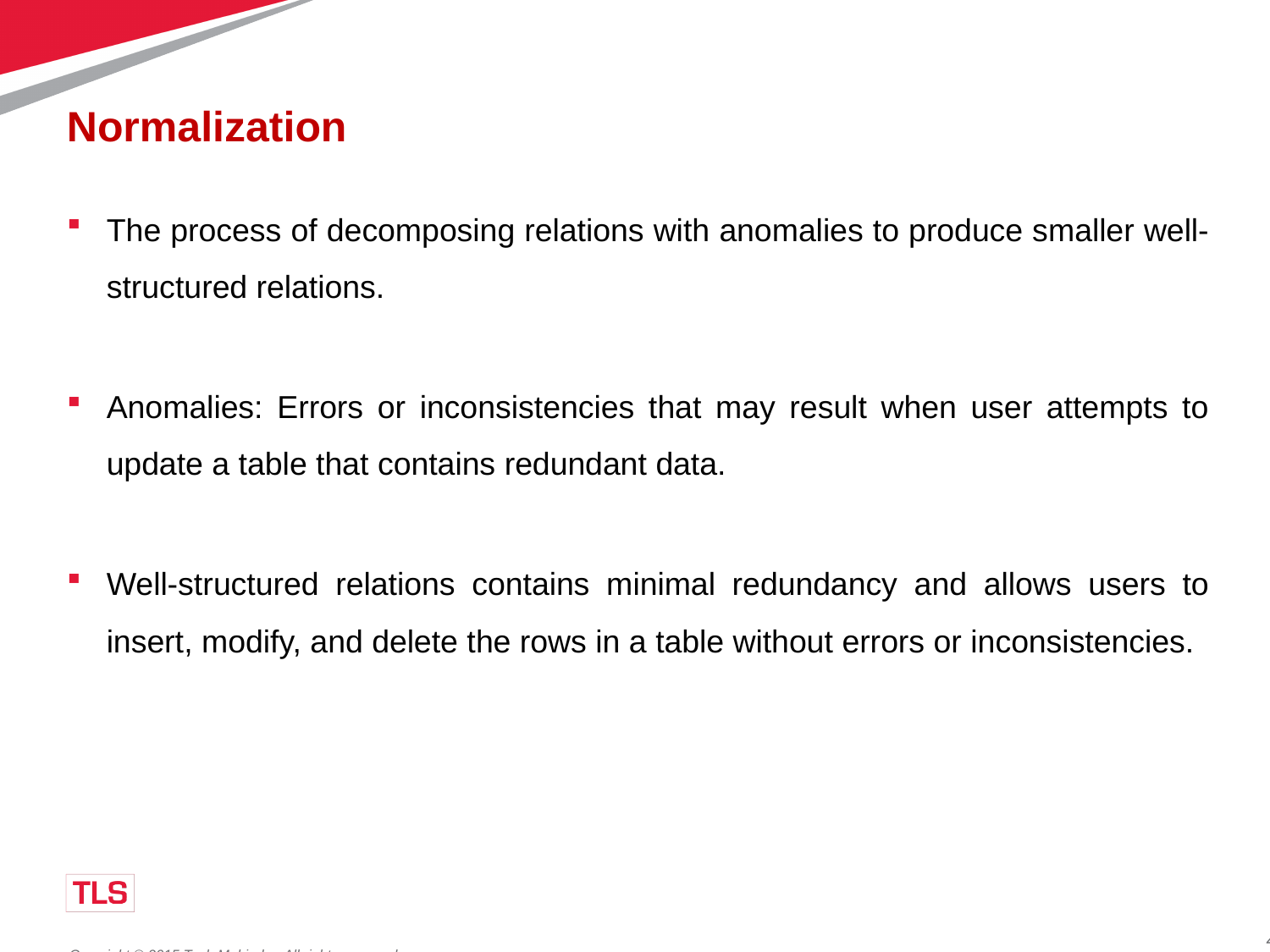

# Normalization
The process of decomposing relations with anomalies to produce smaller well-structured relations.

Anomalies: Errors or inconsistencies that may result when user attempts to update a table that contains redundant data.

Well-structured relations contains minimal redundancy and allows users to insert, modify, and delete the rows in a table without errors or inconsistencies.